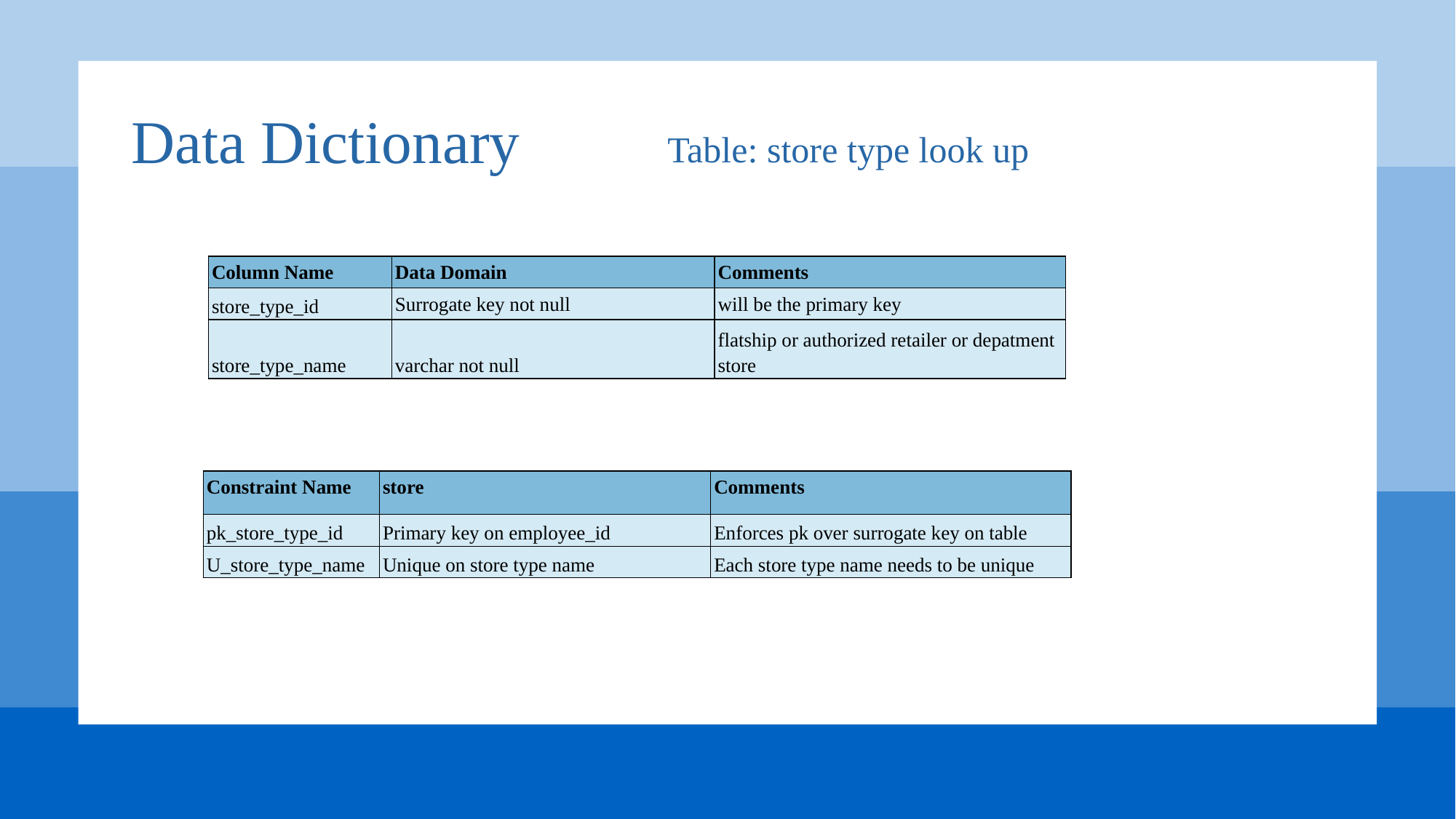

Data Dictionary
Table: store type look up
| Column Name | Data Domain | Comments |
| --- | --- | --- |
| store\_type\_id | Surrogate key not null | will be the primary key |
| store\_type\_name | varchar not null | flatship or authorized retailer or depatment store |
| Constraint Name | store | Comments |
| --- | --- | --- |
| pk\_store\_type\_id | Primary key on employee\_id | Enforces pk over surrogate key on table |
| U\_store\_type\_name | Unique on store type name | Each store type name needs to be unique |